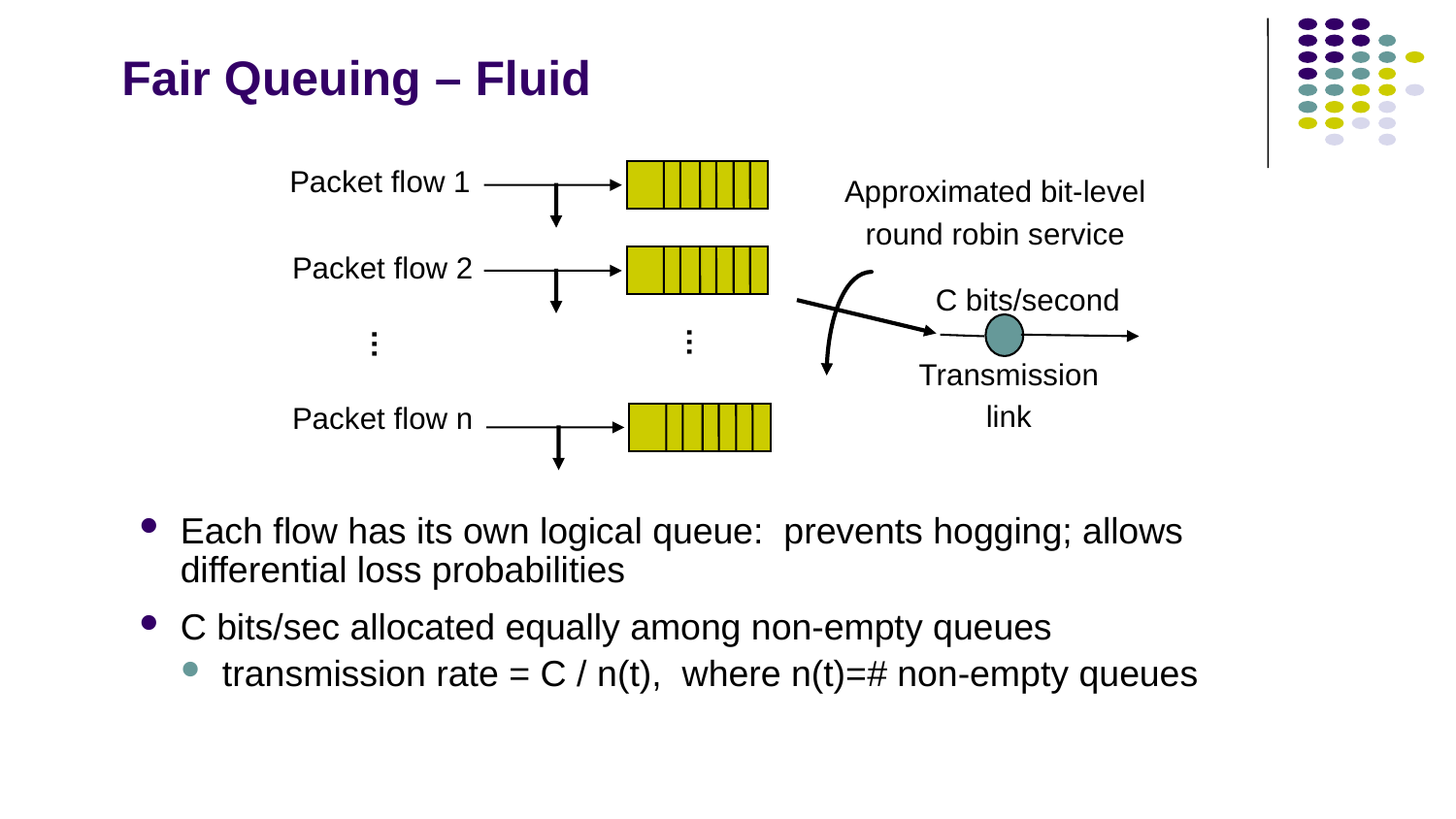

# Fair Queuing – Fluid
Packet flow 1

Approximated bit-level
round robin service

Packet flow 2

C bits/second

Transmission
link
Packet flow n

…
…
Each flow has its own logical queue:  prevents hogging; allows differential loss probabilities
C bits/sec allocated equally among non-empty queues
transmission rate = C / n(t),  where n(t)=# non-empty queues